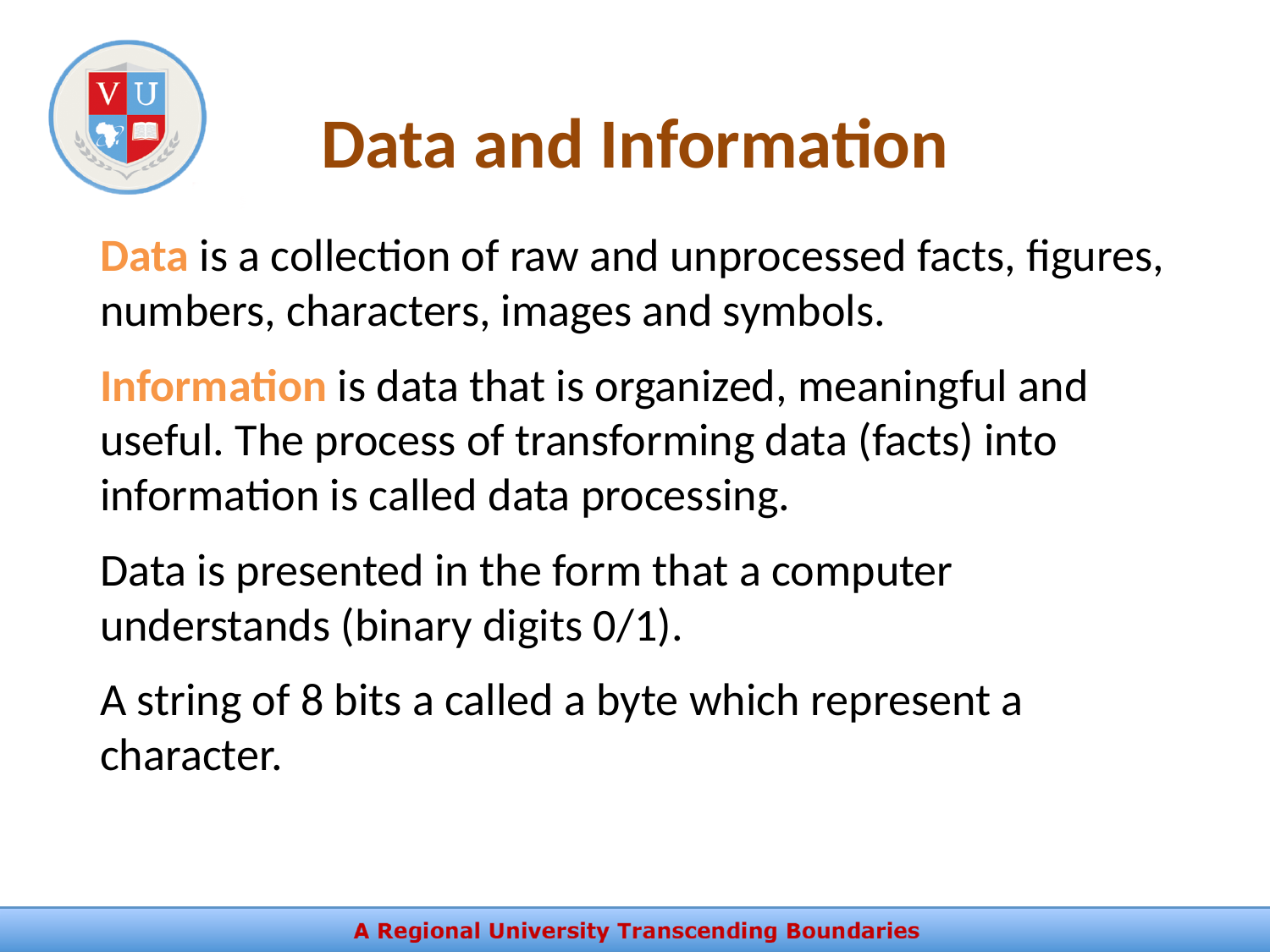

# Data and Information
Data is a collection of raw and unprocessed facts, figures, numbers, characters, images and symbols.
Information is data that is organized, meaningful and useful. The process of transforming data (facts) into information is called data processing.
Data is presented in the form that a computer understands (binary digits 0/1).
A string of 8 bits a called a byte which represent a character.

14